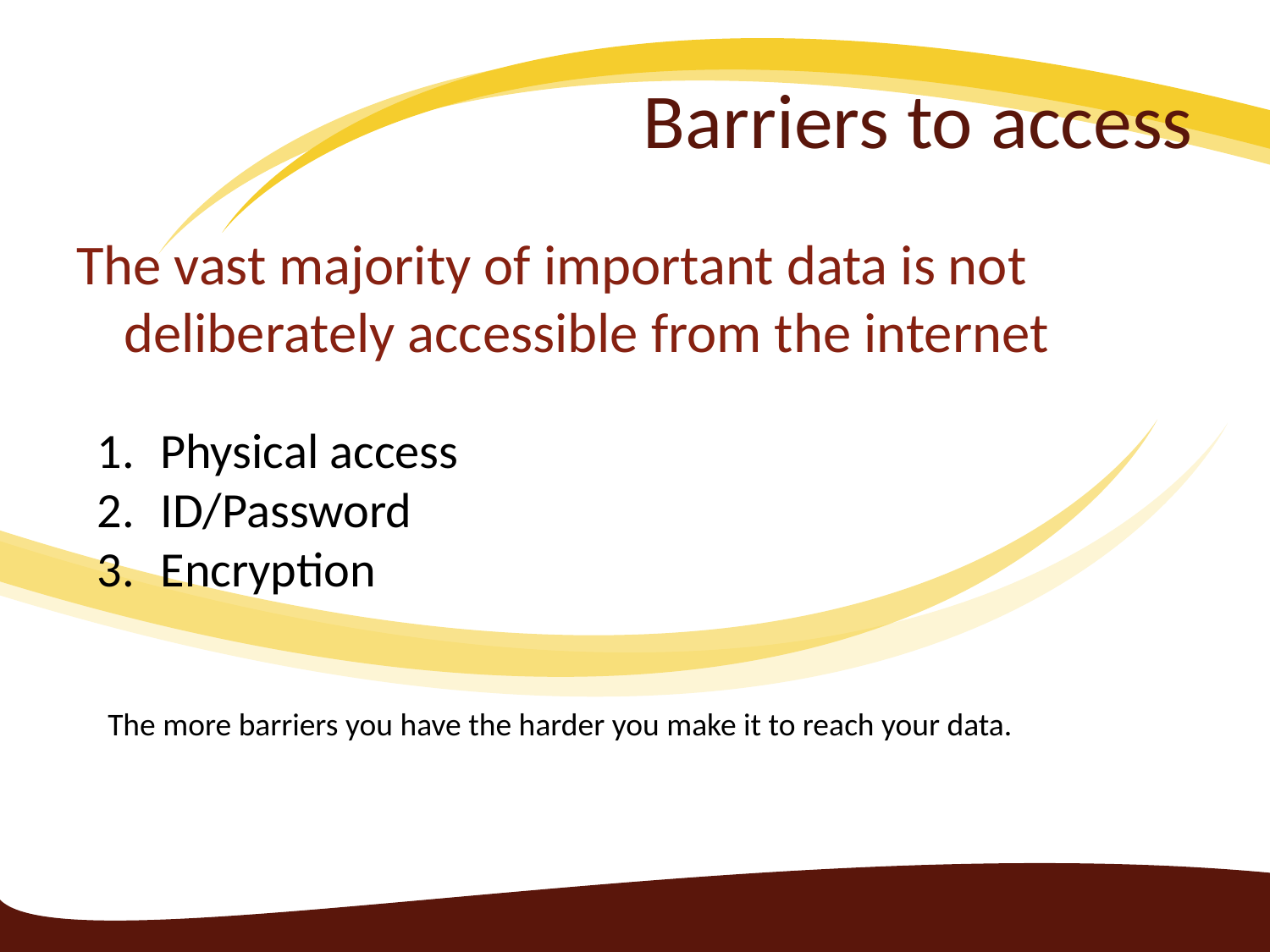

# Barriers to access
The vast majority of important data is not deliberately accessible from the internet

Physical access
ID/Password
Encryption
The more barriers you have the harder you make it to reach your data.